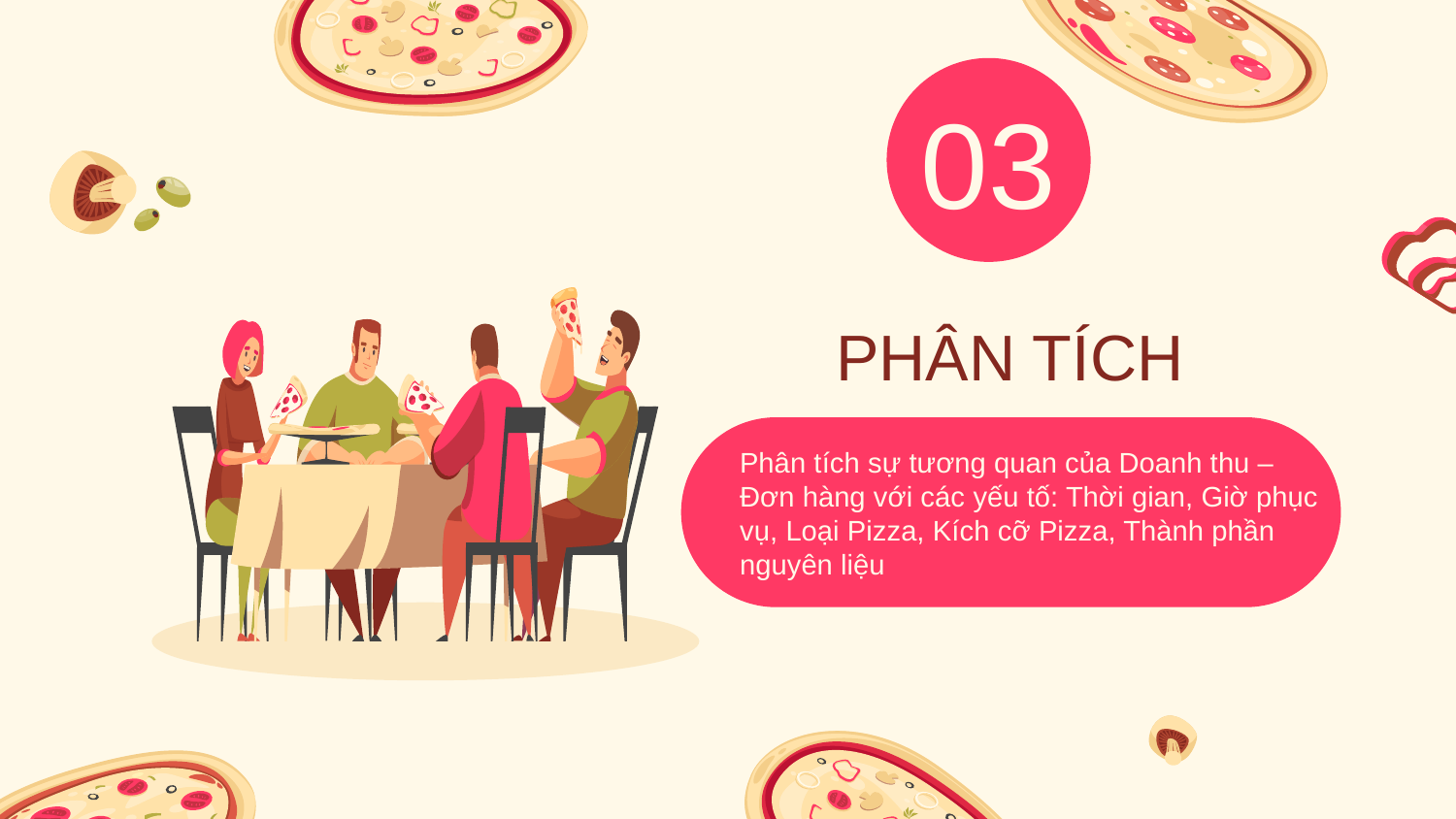

03

# PHÂN TÍCH

Phân tích sự tương quan của Doanh thu – Đơn hàng với các yếu tố: Thời gian, Giờ phục vụ, Loại Pizza, Kích cỡ Pizza, Thành phần nguyên liệu